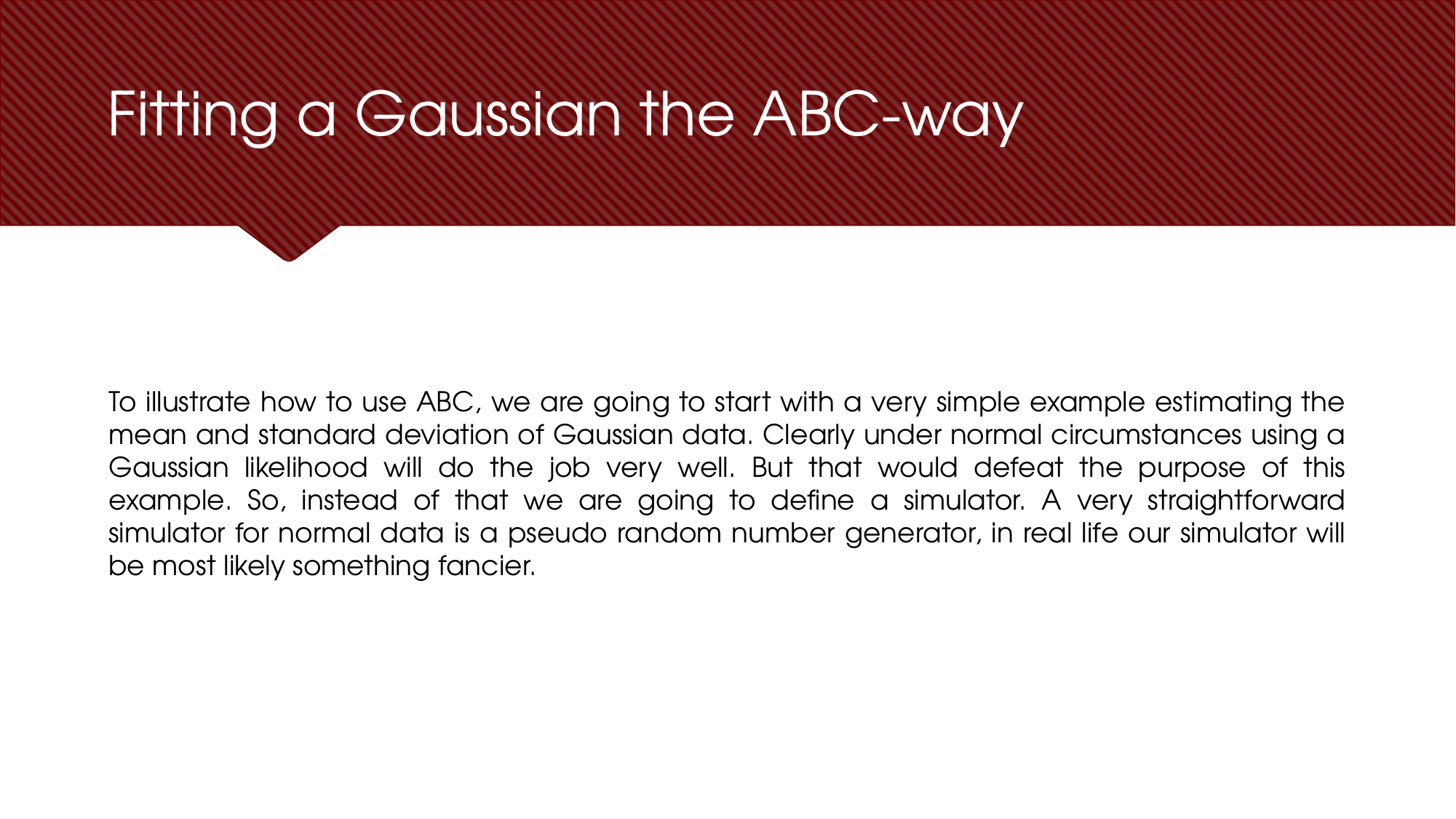

# Fitting a Gaussian the ABC-way
To illustrate how to use ABC, we are going to start with a very simple example estimating the mean and standard deviation of Gaussian data. Clearly under normal circumstances using a Gaussian likelihood will do the job very well. But that would defeat the purpose of this example. So, instead of that we are going to define a simulator. A very straightforward simulator for normal data is a pseudo random number generator, in real life our simulator will be most likely something fancier.